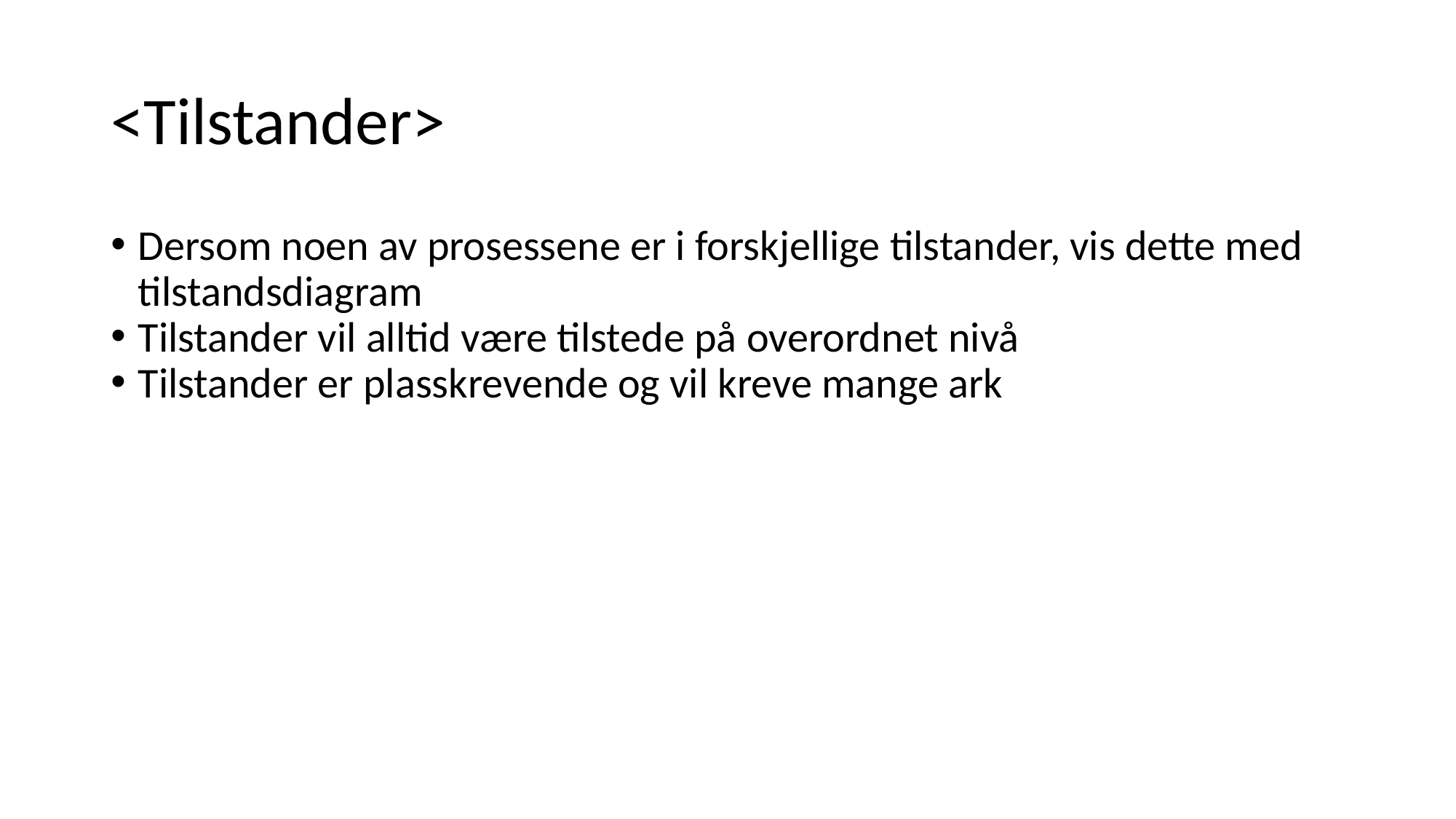

<Tilstander>
Dersom noen av prosessene er i forskjellige tilstander, vis dette med tilstandsdiagram
Tilstander vil alltid være tilstede på overordnet nivå
Tilstander er plasskrevende og vil kreve mange ark